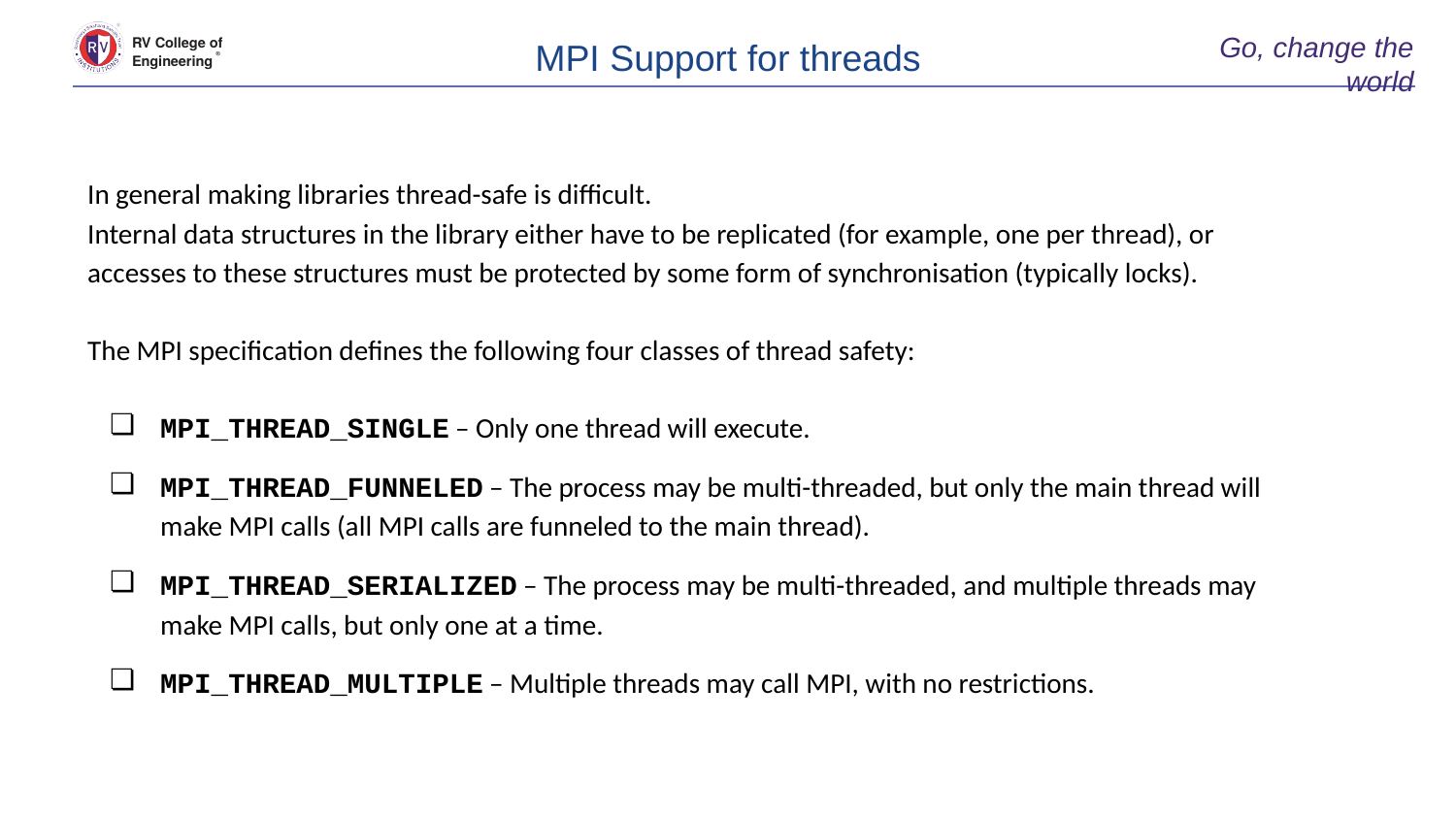

MPI Support for threads

# Go, change the world
RV College of
Engineering

In general making libraries thread-safe is difficult.
Internal data structures in the library either have to be replicated (for example, one per thread), or accesses to these structures must be protected by some form of synchronisation (typically locks).

The MPI specification defines the following four classes of thread safety:

MPI_THREAD_SINGLE – Only one thread will execute.
MPI_THREAD_FUNNELED – The process may be multi-threaded, but only the main thread will make MPI calls (all MPI calls are funneled to the main thread).
MPI_THREAD_SERIALIZED – The process may be multi-threaded, and multiple threads may make MPI calls, but only one at a time.
MPI_THREAD_MULTIPLE – Multiple threads may call MPI, with no restrictions.